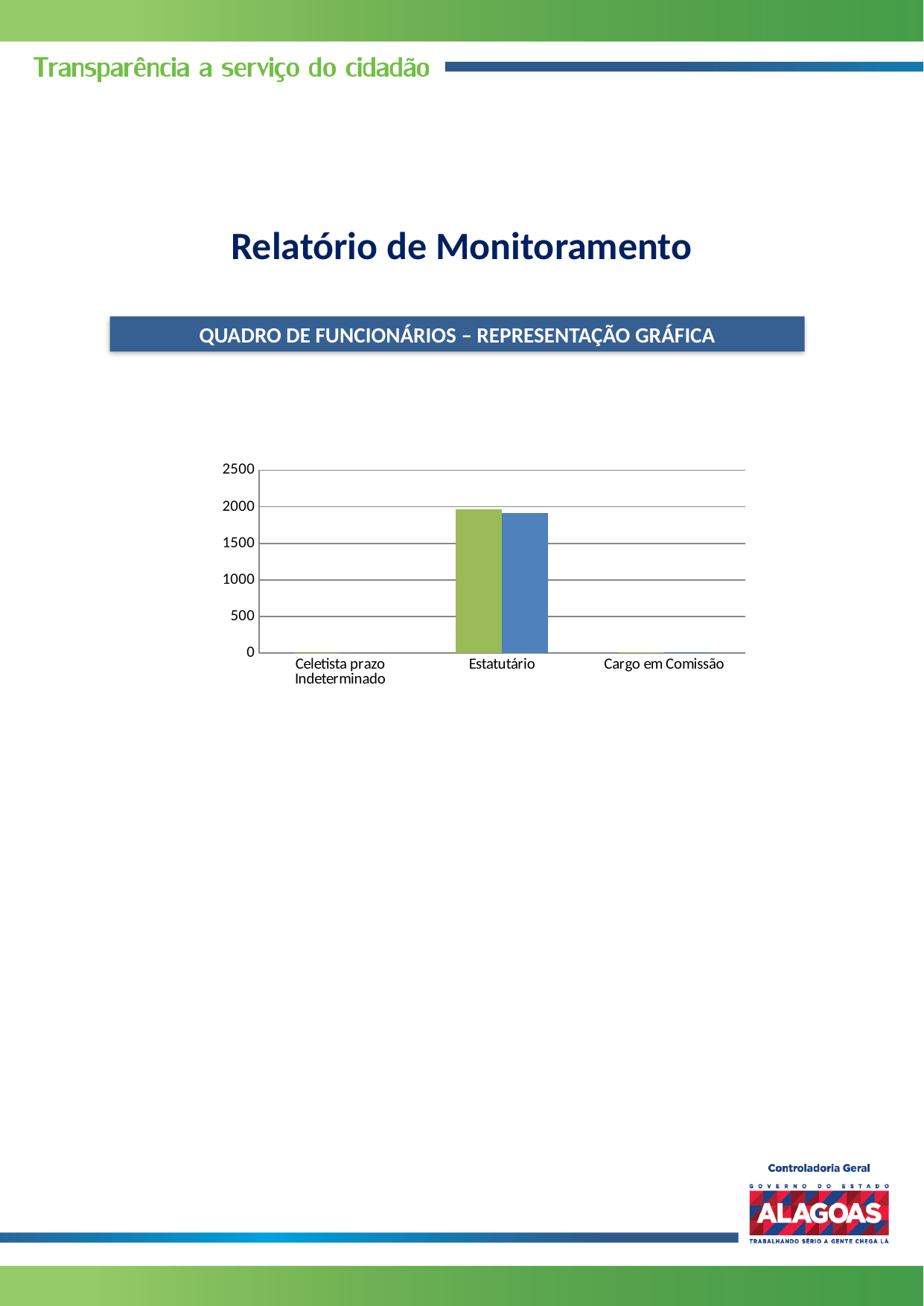

Relatório de Monitoramento
QUADRO DE FUNCIONÁRIOS – REPRESENTAÇÃO GRÁFICA

### Chart

| Category |  |  |
|---|---|---|
| Celetista prazo Indeterminado | 1.0 | 0.0 |
| Estatutário | 1962.0 | 1911.0 |
| Cargo em Comissão | 12.0 | 13.0 |